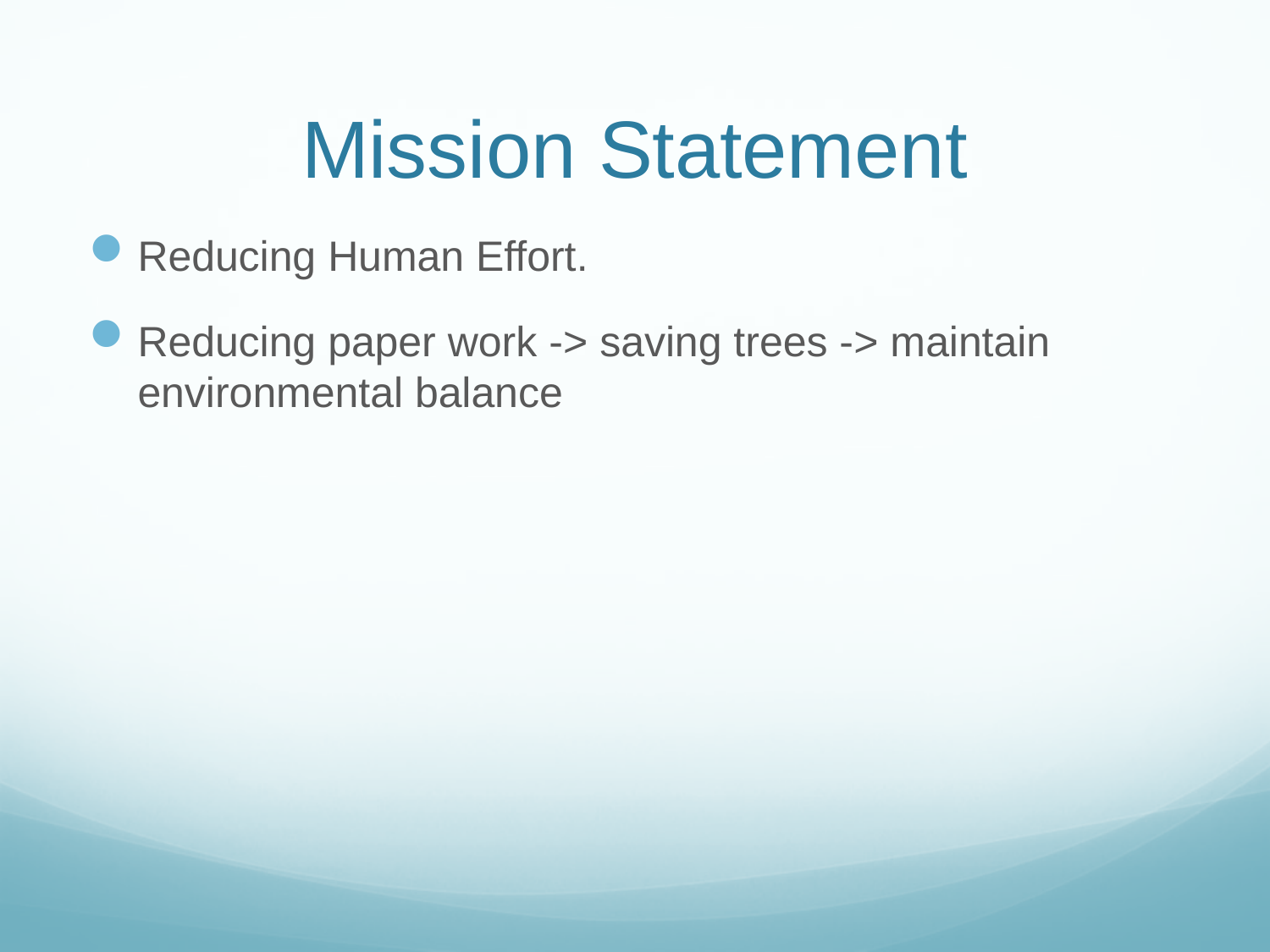

# Mission Statement
Reducing Human Effort.
Reducing paper work -> saving trees -> maintain environmental balance